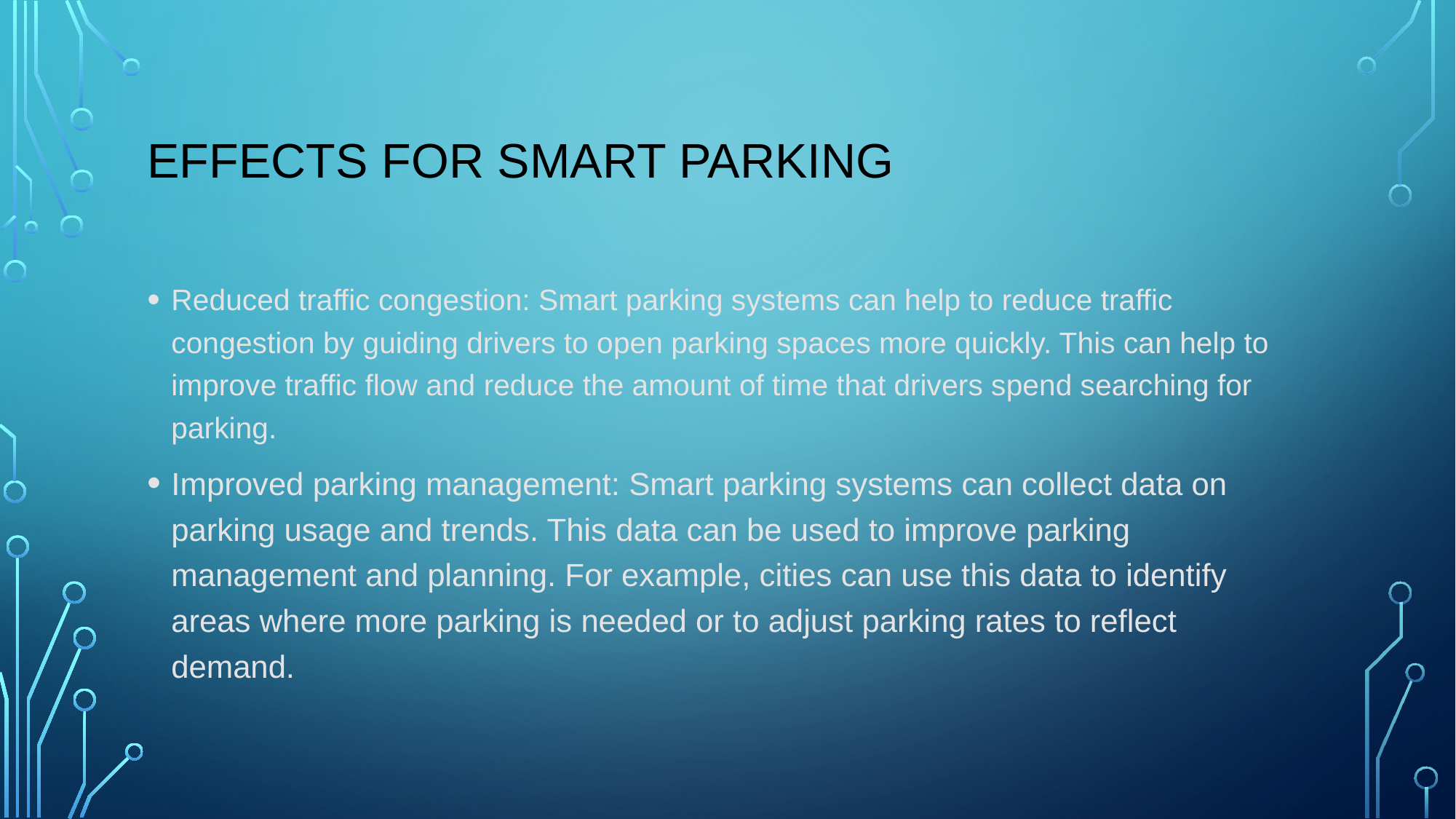

# effects for smart parking
Reduced traffic congestion: Smart parking systems can help to reduce traffic congestion by guiding drivers to open parking spaces more quickly. This can help to improve traffic flow and reduce the amount of time that drivers spend searching for parking.
Improved parking management: Smart parking systems can collect data on parking usage and trends. This data can be used to improve parking management and planning. For example, cities can use this data to identify areas where more parking is needed or to adjust parking rates to reflect demand.